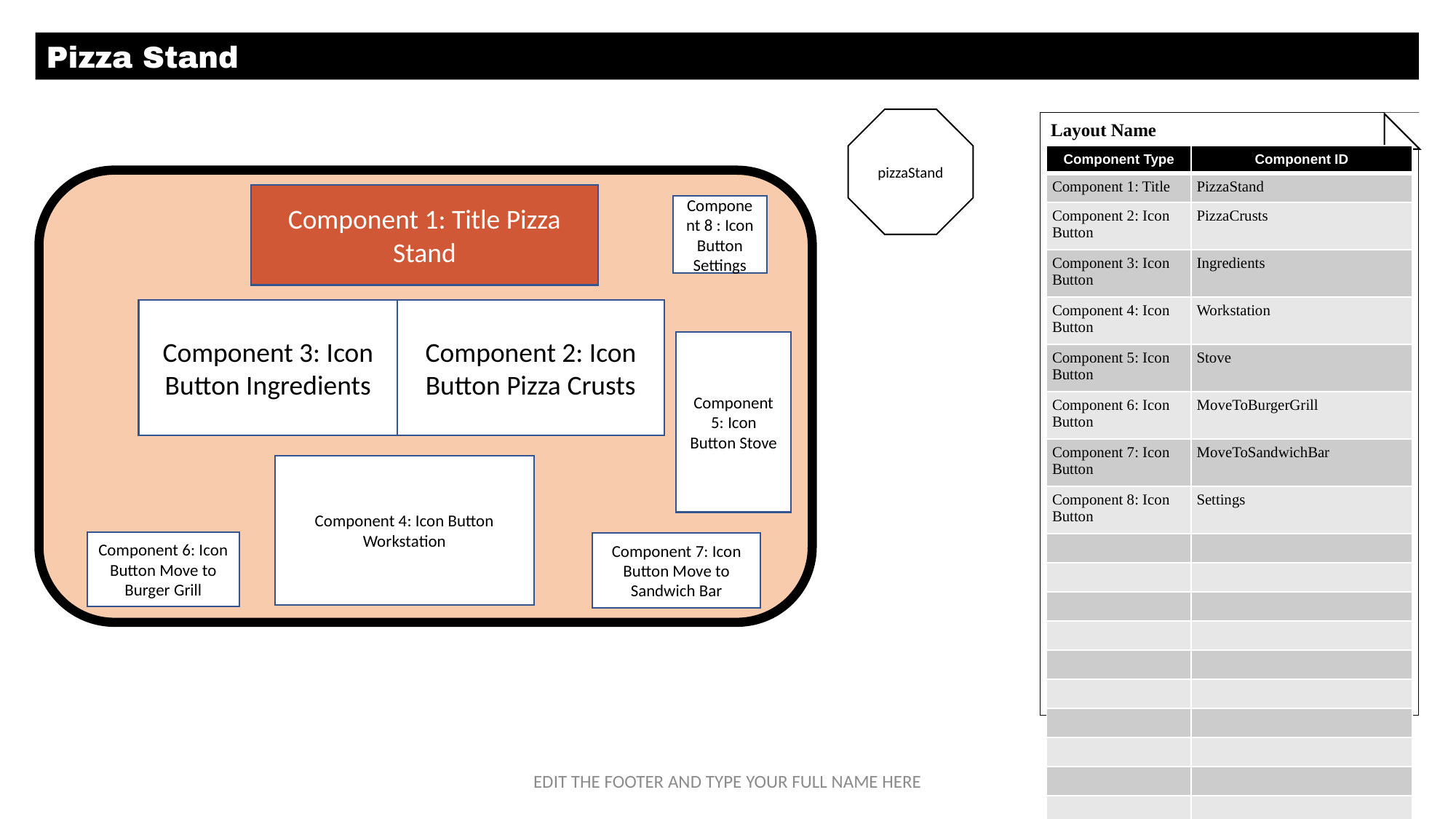

Pizza Stand
pizzaStand
Layout Name

| Component Type | Component ID |
| --- | --- |
| Component 1: Title | PizzaStand |
| Component 2: Icon Button | PizzaCrusts |
| Component 3: Icon Button | Ingredients |
| Component 4: Icon Button | Workstation |
| Component 5: Icon Button | Stove |
| Component 6: Icon Button | MoveToBurgerGrill |
| Component 7: Icon Button | MoveToSandwichBar |
| Component 8: Icon Button | Settings |
|  |  |
|  |  |
|  |  |
|  |  |
|  |  |
|  |  |
|  |  |
|  |  |
|  |  |
|  |  |
Component 1: Title Pizza Stand
Component 8 : Icon Button Settings
Component 3: Icon Button Ingredients
Component 2: Icon Button Pizza Crusts
Component 5: Icon Button Stove
Component 4: Icon Button Workstation
Component 6: Icon Button Move to Burger Grill
Component 7: Icon Button Move to Sandwich Bar
EDIT THE FOOTER AND TYPE YOUR FULL NAME HERE
4